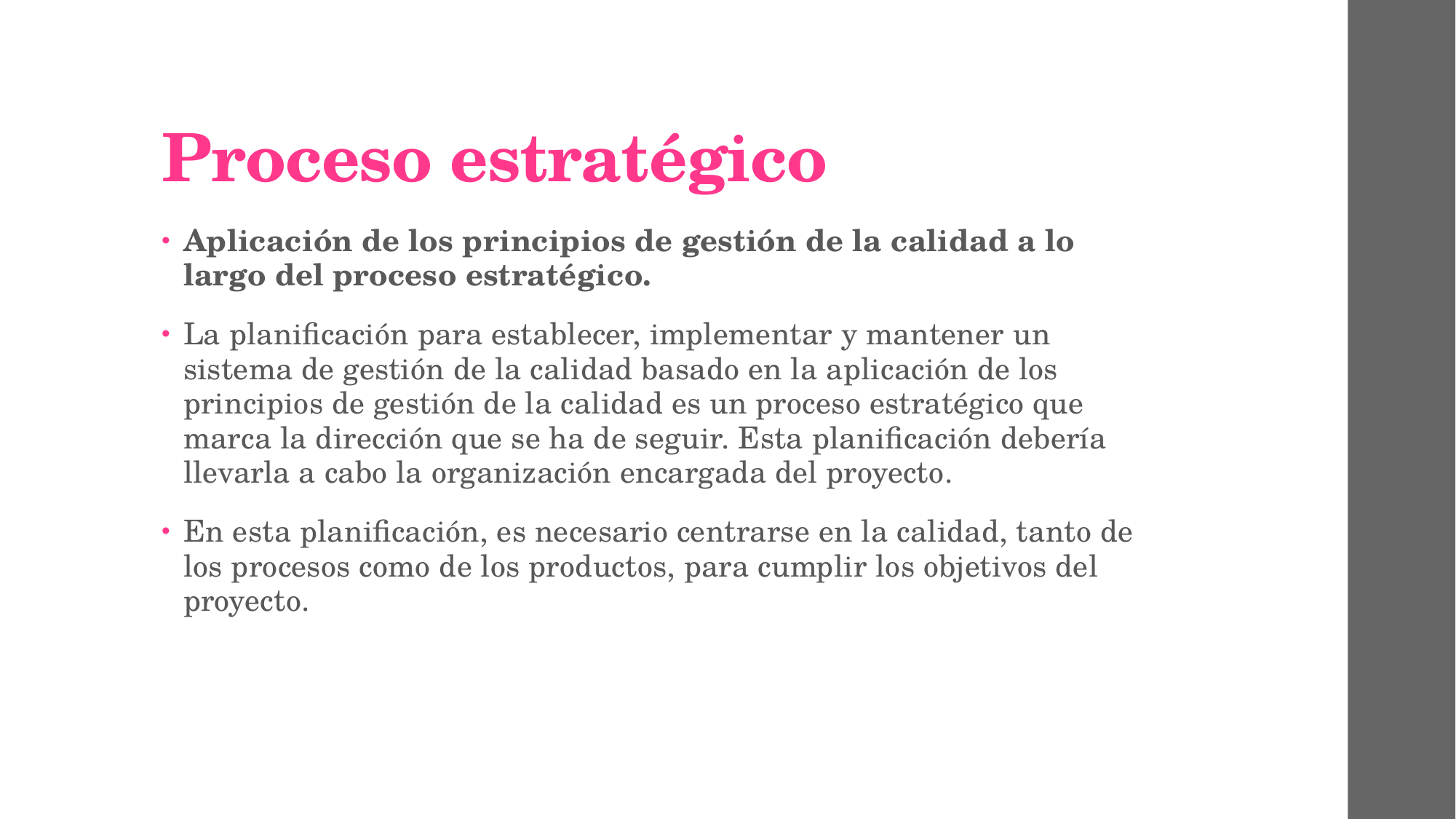

# Proceso estratégico
Aplicación de los principios de gestión de la calidad a lo largo del proceso estratégico.
La planificación para establecer, implementar y mantener un sistema de gestión de la calidad basado en la aplicación de los principios de gestión de la calidad es un proceso estratégico que marca la dirección que se ha de seguir. Esta planificación debería llevarla a cabo la organización encargada del proyecto.
En esta planificación, es necesario centrarse en la calidad, tanto de los procesos como de los productos, para cumplir los objetivos del proyecto.